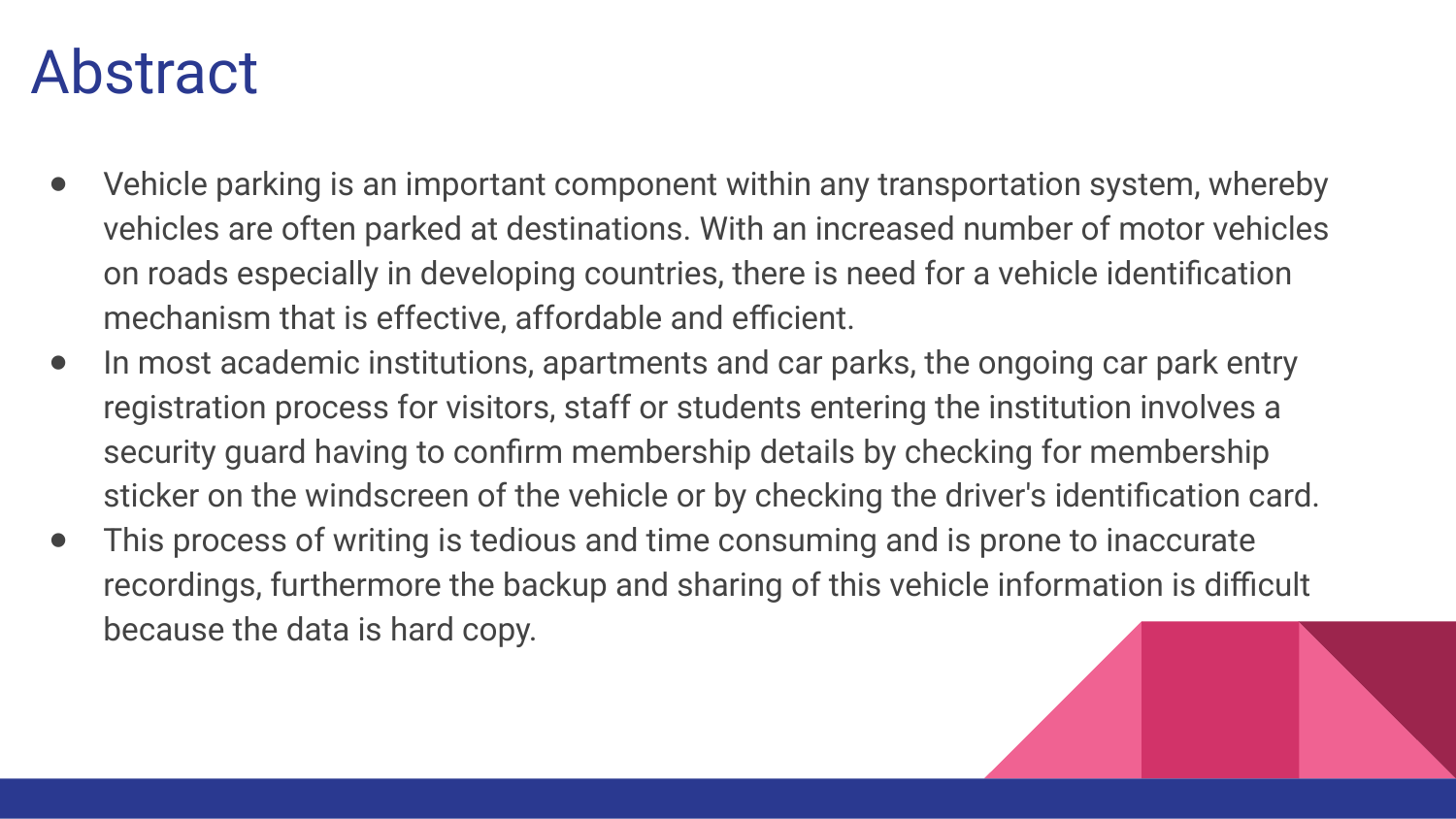

# Abstract
Vehicle parking is an important component within any transportation system, whereby vehicles are often parked at destinations. With an increased number of motor vehicles on roads especially in developing countries, there is need for a vehicle identification mechanism that is effective, affordable and efficient.
In most academic institutions, apartments and car parks, the ongoing car park entry registration process for visitors, staff or students entering the institution involves a security guard having to confirm membership details by checking for membership sticker on the windscreen of the vehicle or by checking the driver's identification card.
This process of writing is tedious and time consuming and is prone to inaccurate recordings, furthermore the backup and sharing of this vehicle information is difficult because the data is hard copy.